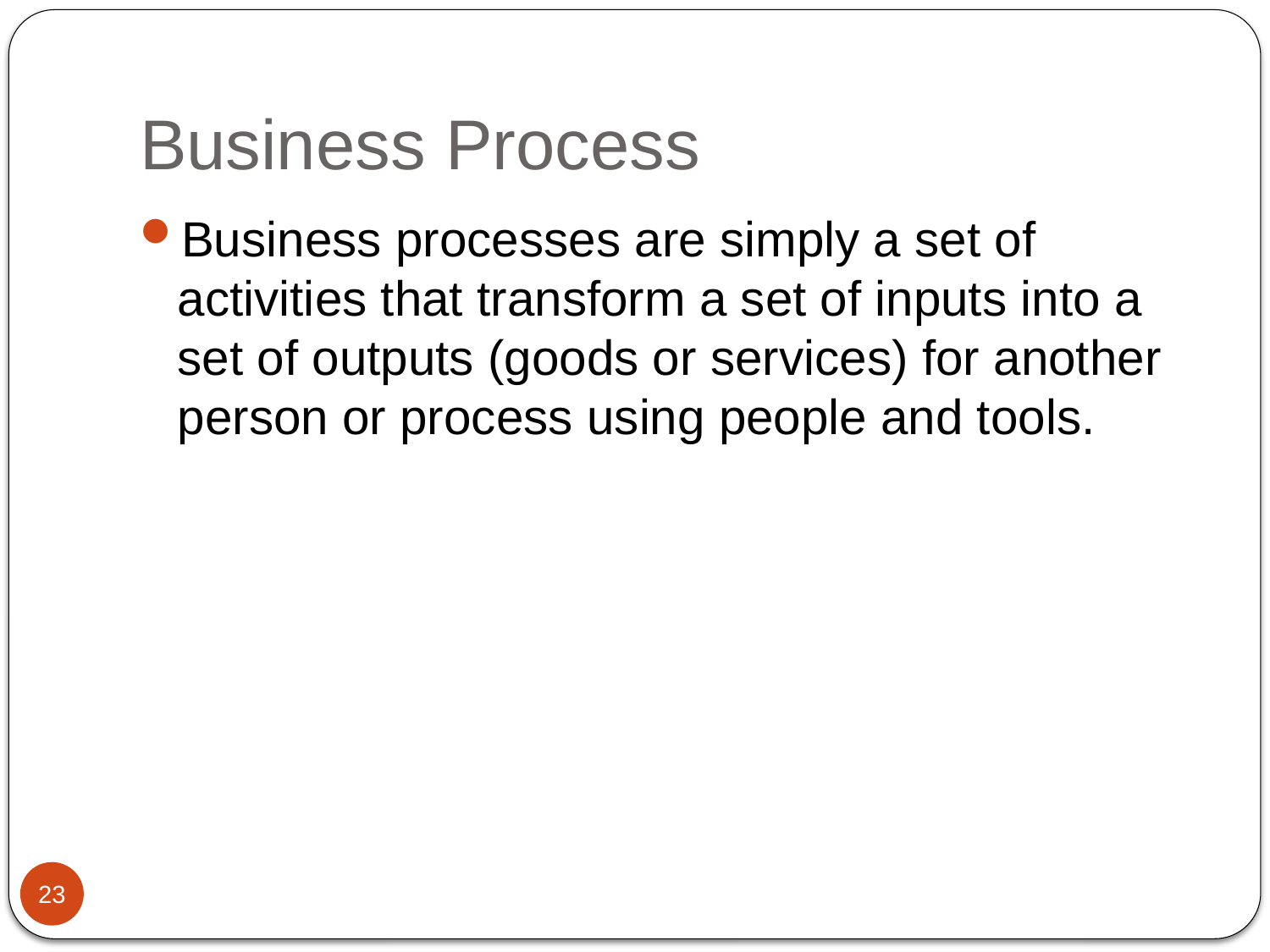

# Business Process
Business processes are simply a set of activities that transform a set of inputs into a set of outputs (goods or services) for another person or process using people and tools.

23